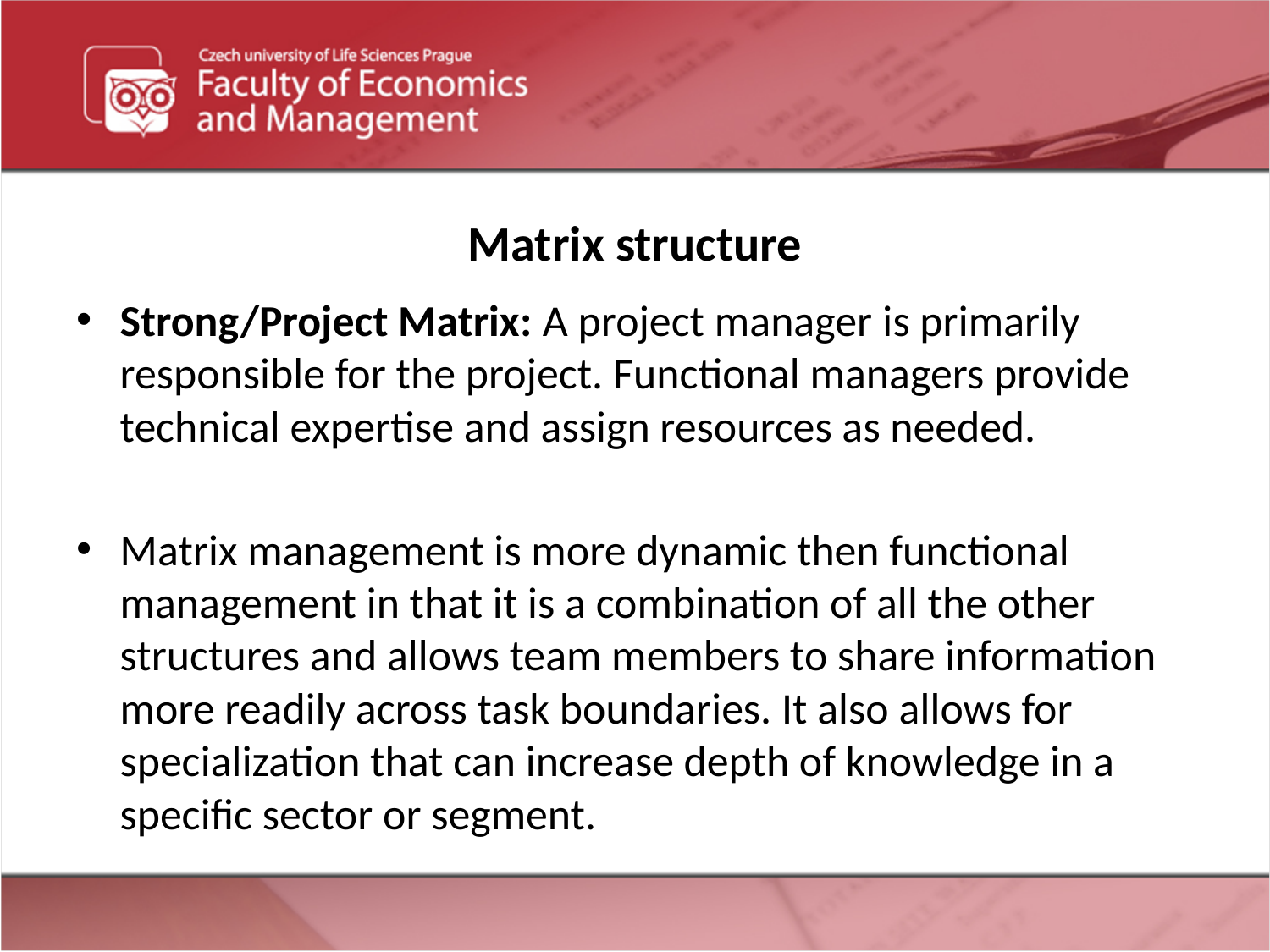

# Matrix structure
Strong/Project Matrix: A project manager is primarily responsible for the project. Functional managers provide technical expertise and assign resources as needed.

Matrix management is more dynamic then functional management in that it is a combination of all the other structures and allows team members to share information more readily across task boundaries. It also allows for specialization that can increase depth of knowledge in a specific sector or segment.